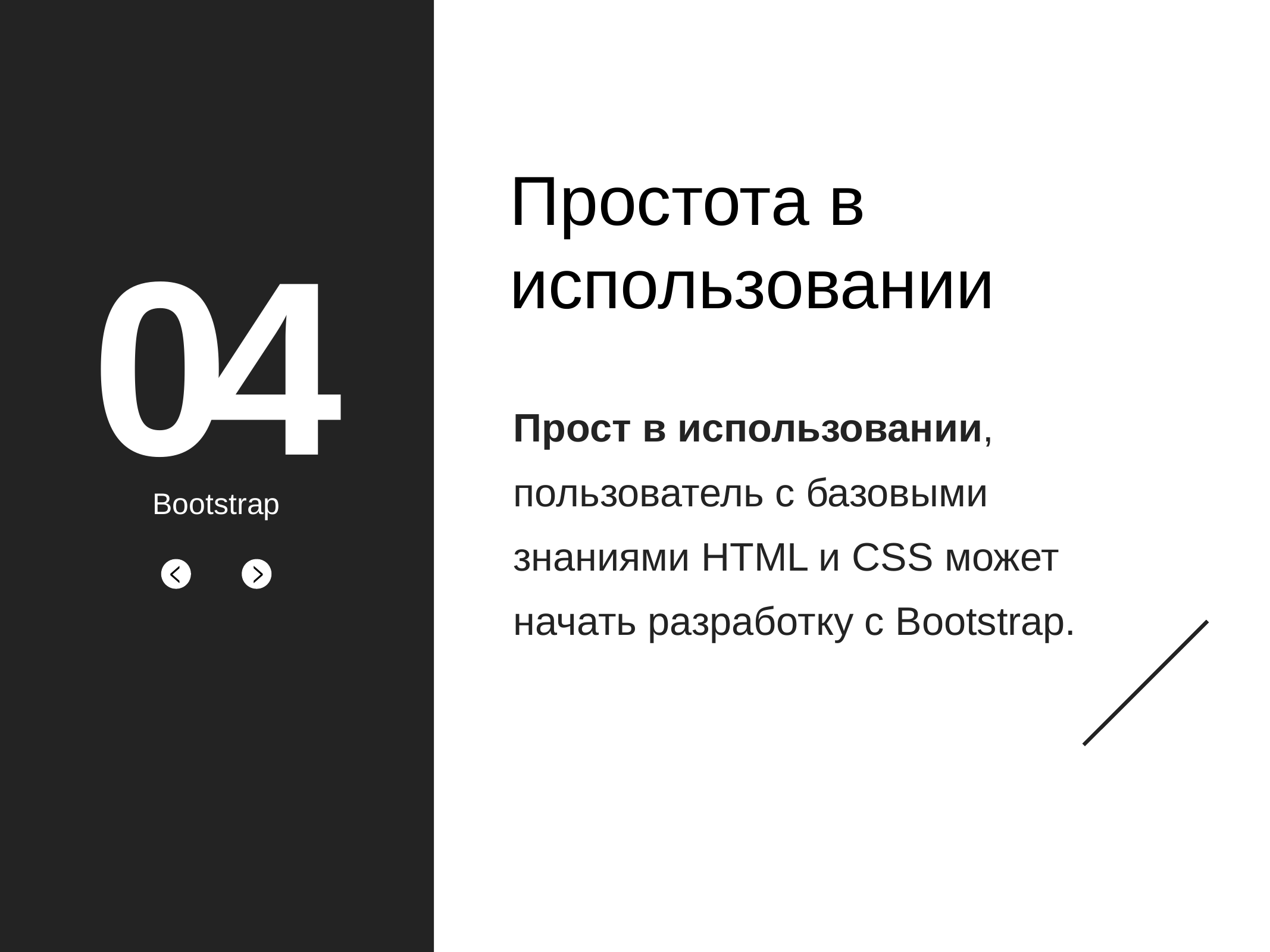

# Простота в использовании
04
Прост в использовании, пользователь с базовыми знаниями HTML и CSS может начать разработку с Bootstrap.
Bootstrap
18